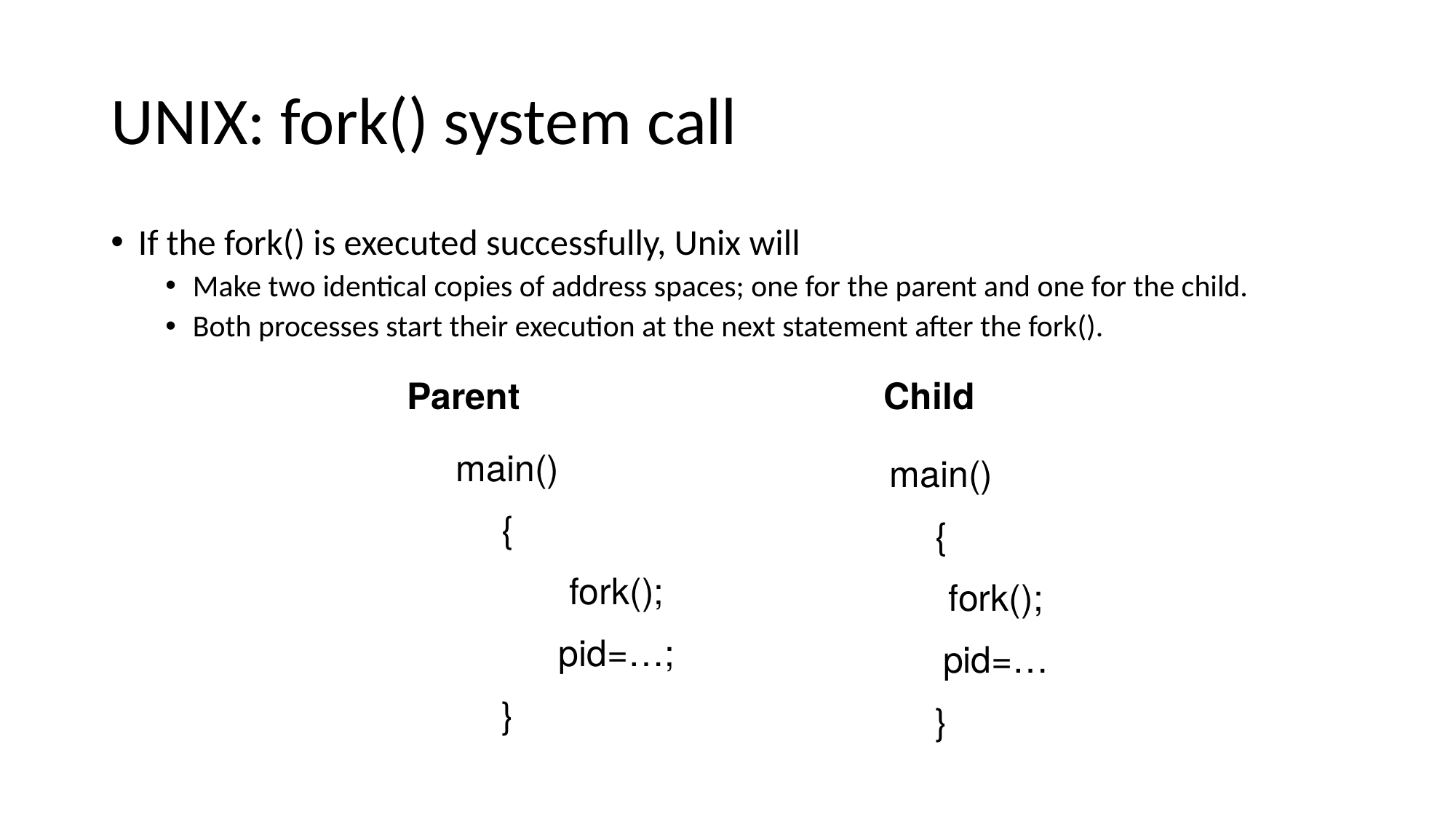

# UNIX: fork() system call
If the fork() is executed successfully, Unix will
Make two identical copies of address spaces; one for the parent and one for the child.
Both processes start their execution at the next statement after the fork().

Parent
Child
main()
{
		fork();
		pid=…;
}
main()
{
	fork();
	pid=…
}